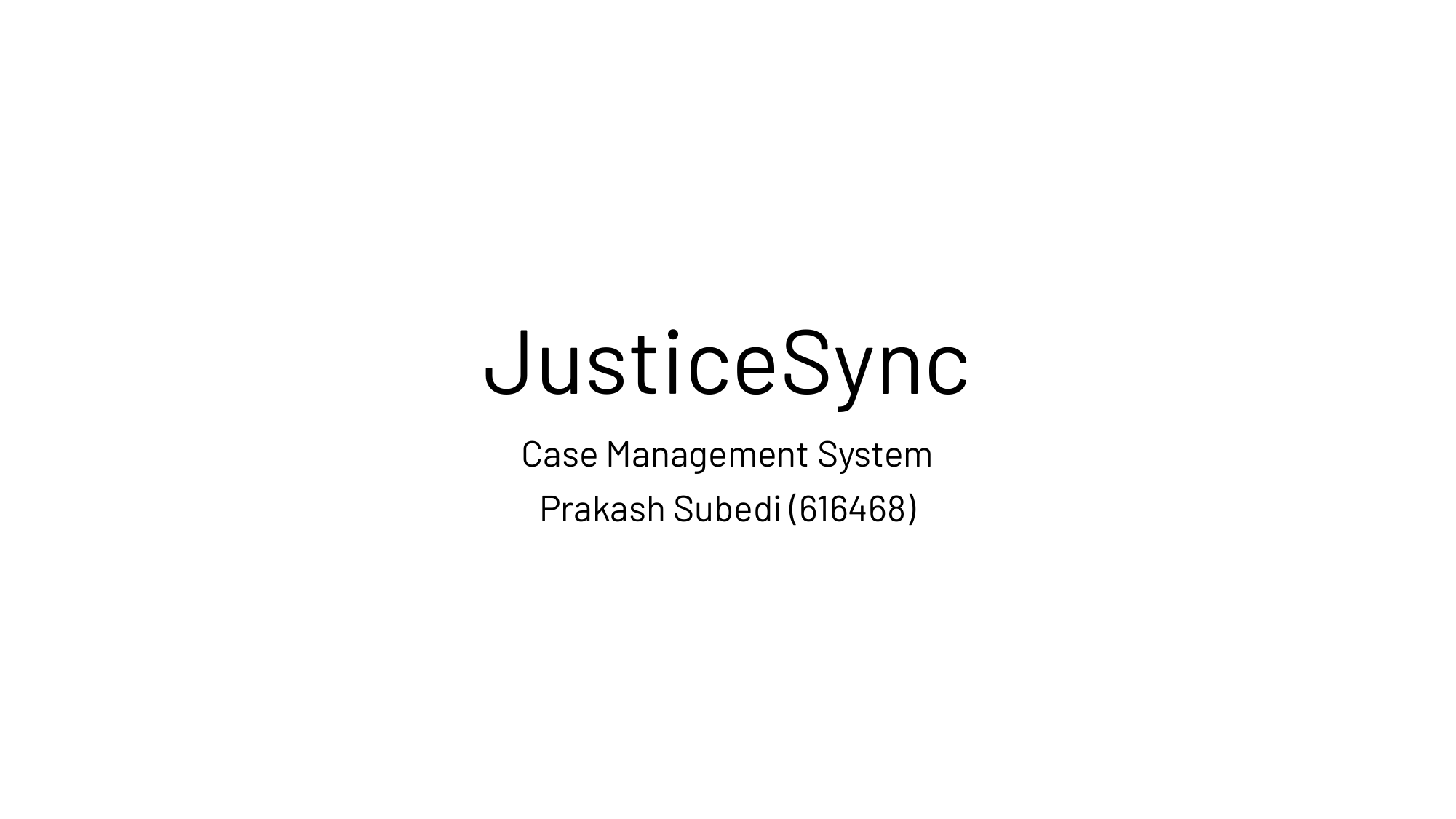

# JusticeSync
Case Management System
Prakash Subedi (616468)